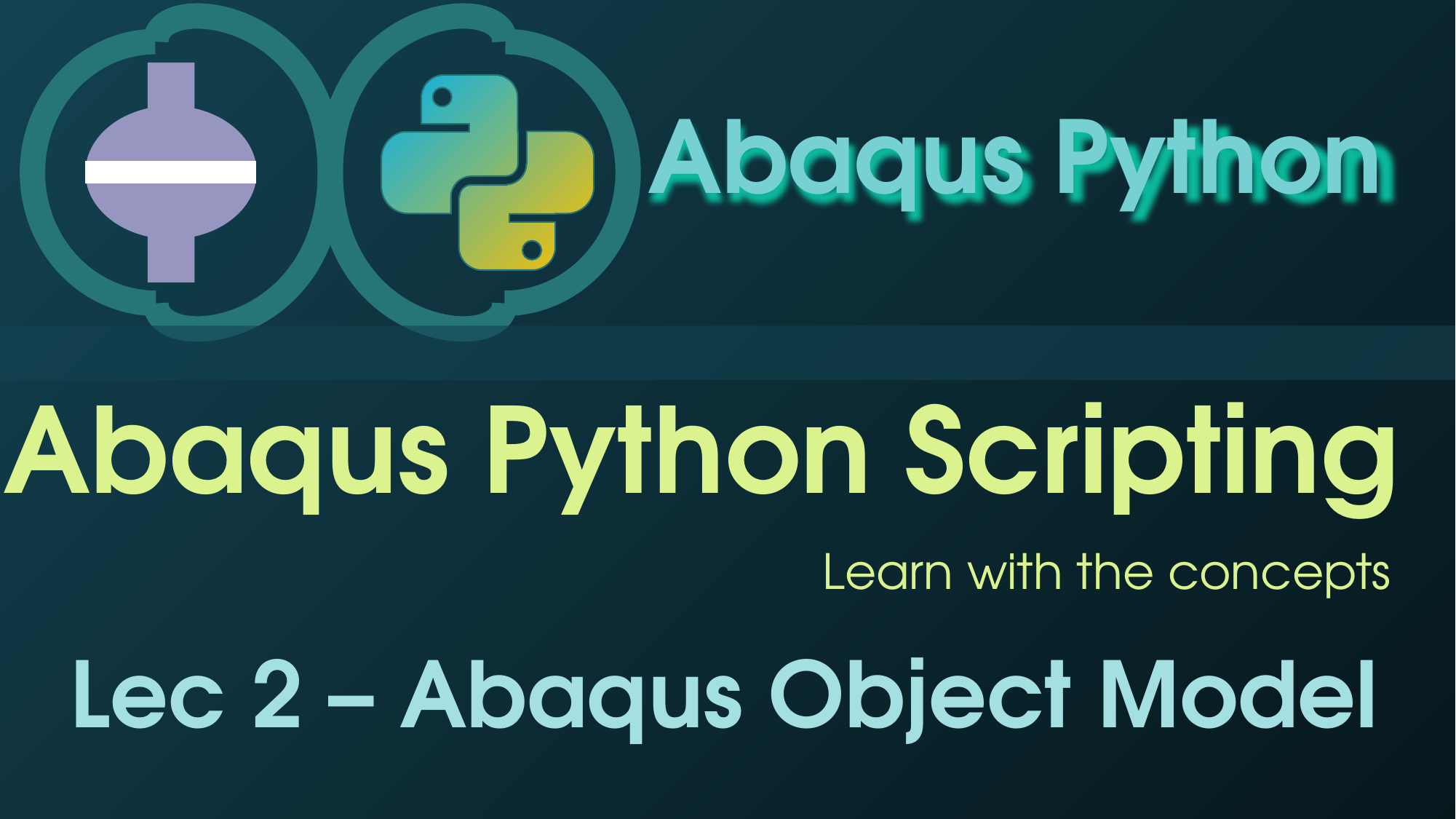

Abaqus Python
Abaqus Python Scripting
Learn with the concepts
Lec 2 – Abaqus Object Model